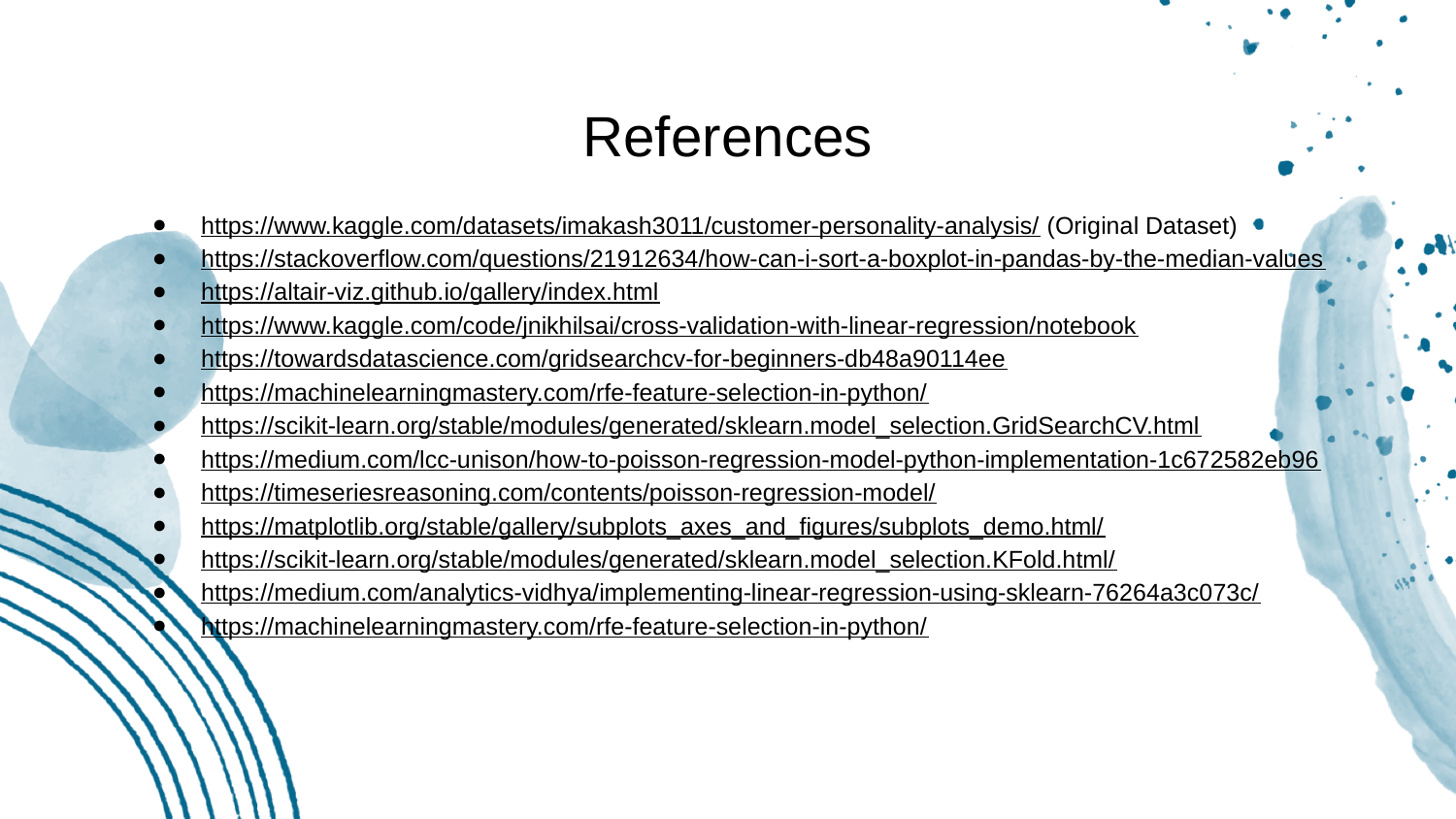

# References
https://www.kaggle.com/datasets/imakash3011/customer-personality-analysis/ (Original Dataset)
https://stackoverflow.com/questions/21912634/how-can-i-sort-a-boxplot-in-pandas-by-the-median-values
https://altair-viz.github.io/gallery/index.html
https://www.kaggle.com/code/jnikhilsai/cross-validation-with-linear-regression/notebook
https://towardsdatascience.com/gridsearchcv-for-beginners-db48a90114ee
https://machinelearningmastery.com/rfe-feature-selection-in-python/
https://scikit-learn.org/stable/modules/generated/sklearn.model_selection.GridSearchCV.html
https://medium.com/lcc-unison/how-to-poisson-regression-model-python-implementation-1c672582eb96
https://timeseriesreasoning.com/contents/poisson-regression-model/
https://matplotlib.org/stable/gallery/subplots_axes_and_figures/subplots_demo.html/
https://scikit-learn.org/stable/modules/generated/sklearn.model_selection.KFold.html/
https://medium.com/analytics-vidhya/implementing-linear-regression-using-sklearn-76264a3c073c/
https://machinelearningmastery.com/rfe-feature-selection-in-python/